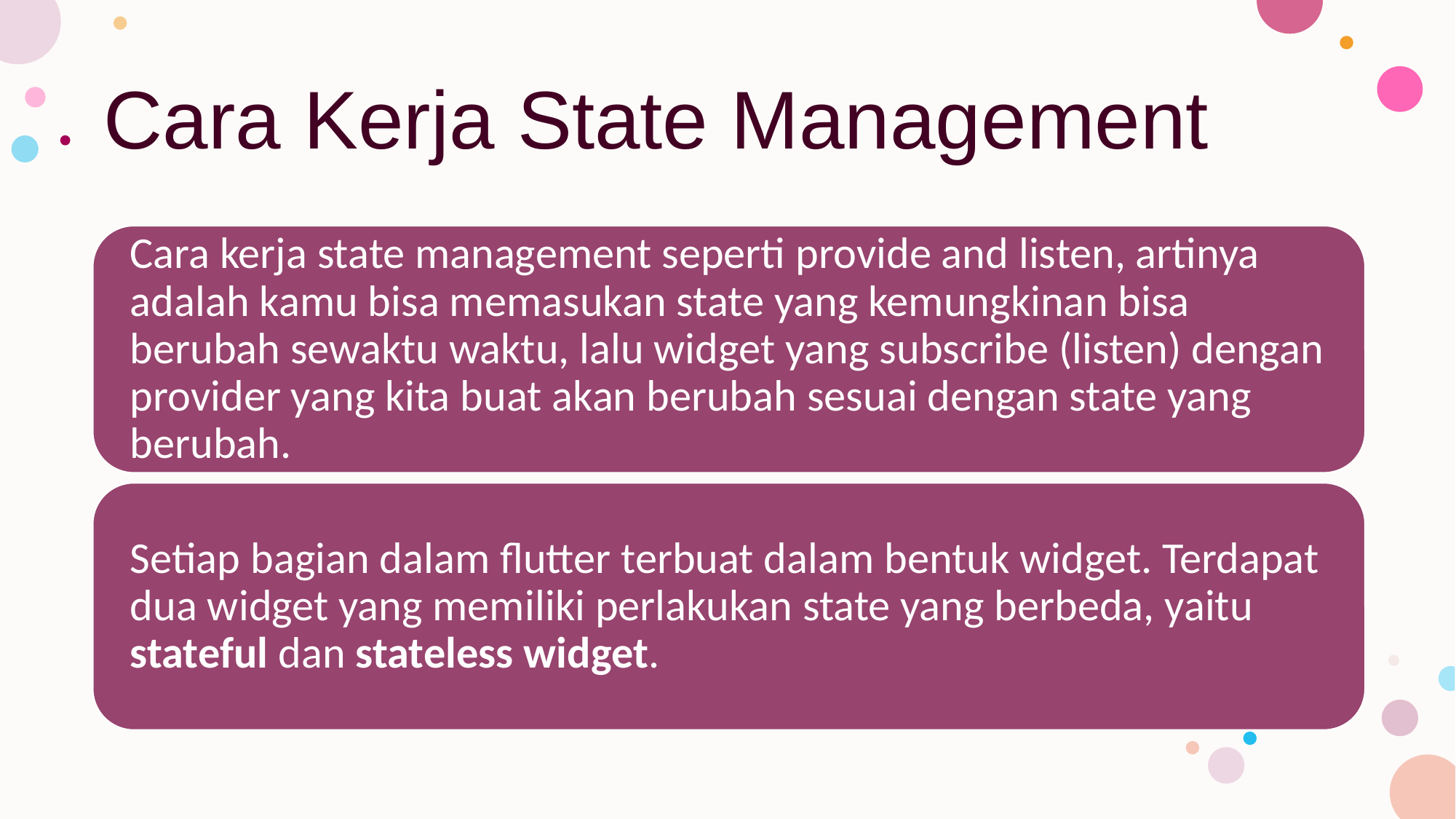

# Cara Kerja State Management
Cara kerja state management seperti provide and listen, artinya adalah kamu bisa memasukan state yang kemungkinan bisa berubah sewaktu waktu, lalu widget yang subscribe (listen) dengan provider yang kita buat akan berubah sesuai dengan state yang berubah.
Setiap bagian dalam flutter terbuat dalam bentuk widget. Terdapat dua widget yang memiliki perlakukan state yang berbeda, yaitu stateful dan stateless widget.